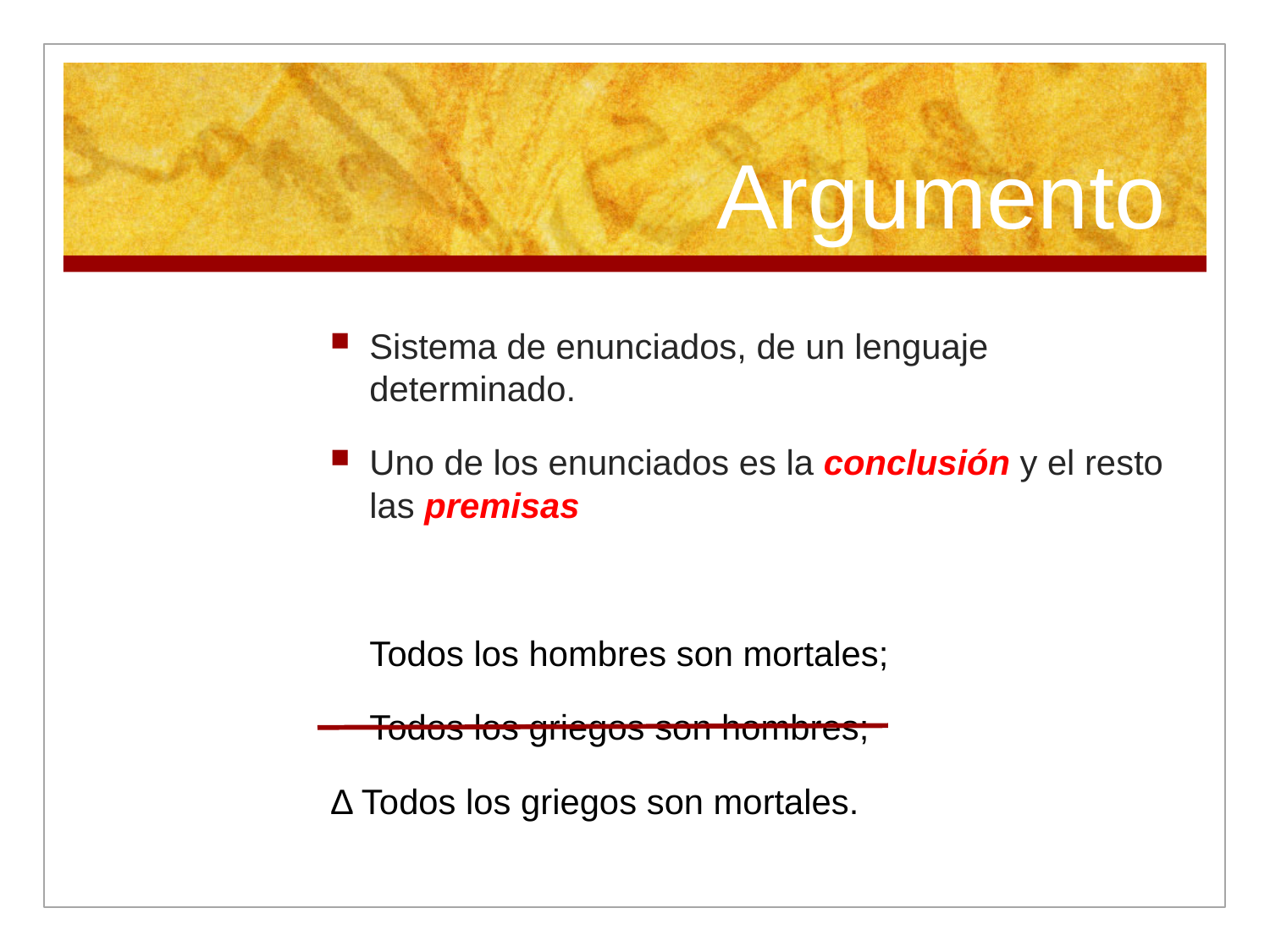

# Argumento
Sistema de enunciados, de un lenguaje determinado.
Uno de los enunciados es la conclusión y el resto las premisas

	Todos los hombres son mortales;
	Todos los griegos son hombres;
Δ Todos los griegos son mortales.